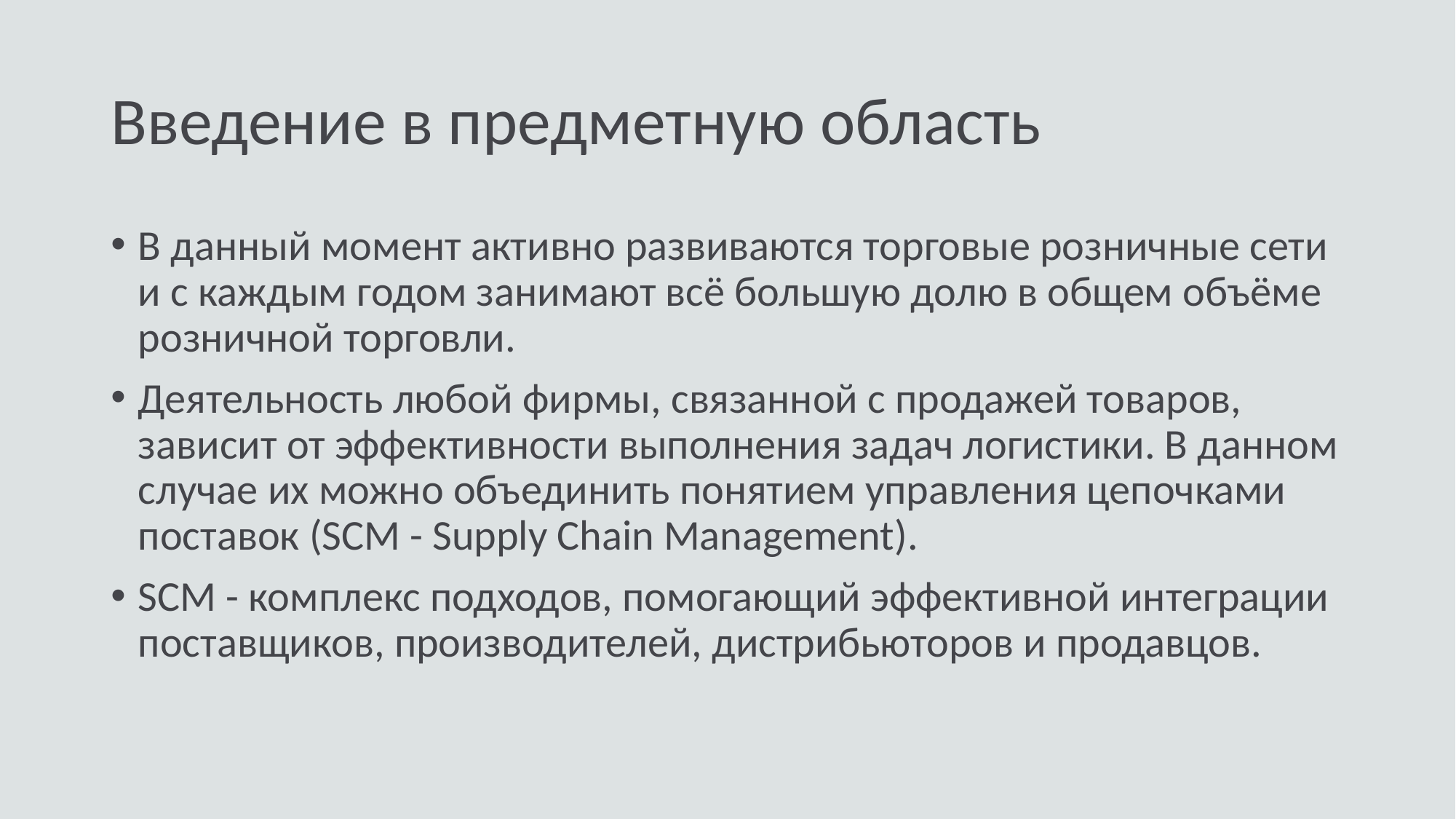

# Введение в предметную область
В данный момент активно развиваются торговые розничные сети и с каждым годом занимают всё большую долю в общем объёме розничной торговли.
Деятельность любой фирмы, связанной с продажей товаров, зависит от эффективности выполнения задач логистики. В данном случае их можно объединить понятием управления цепочками поставок (SCM - Supply Chain Management).
SCM - комплекс подходов, помогающий эффективной интеграции поставщиков, производителей, дистрибьюторов и продавцов.